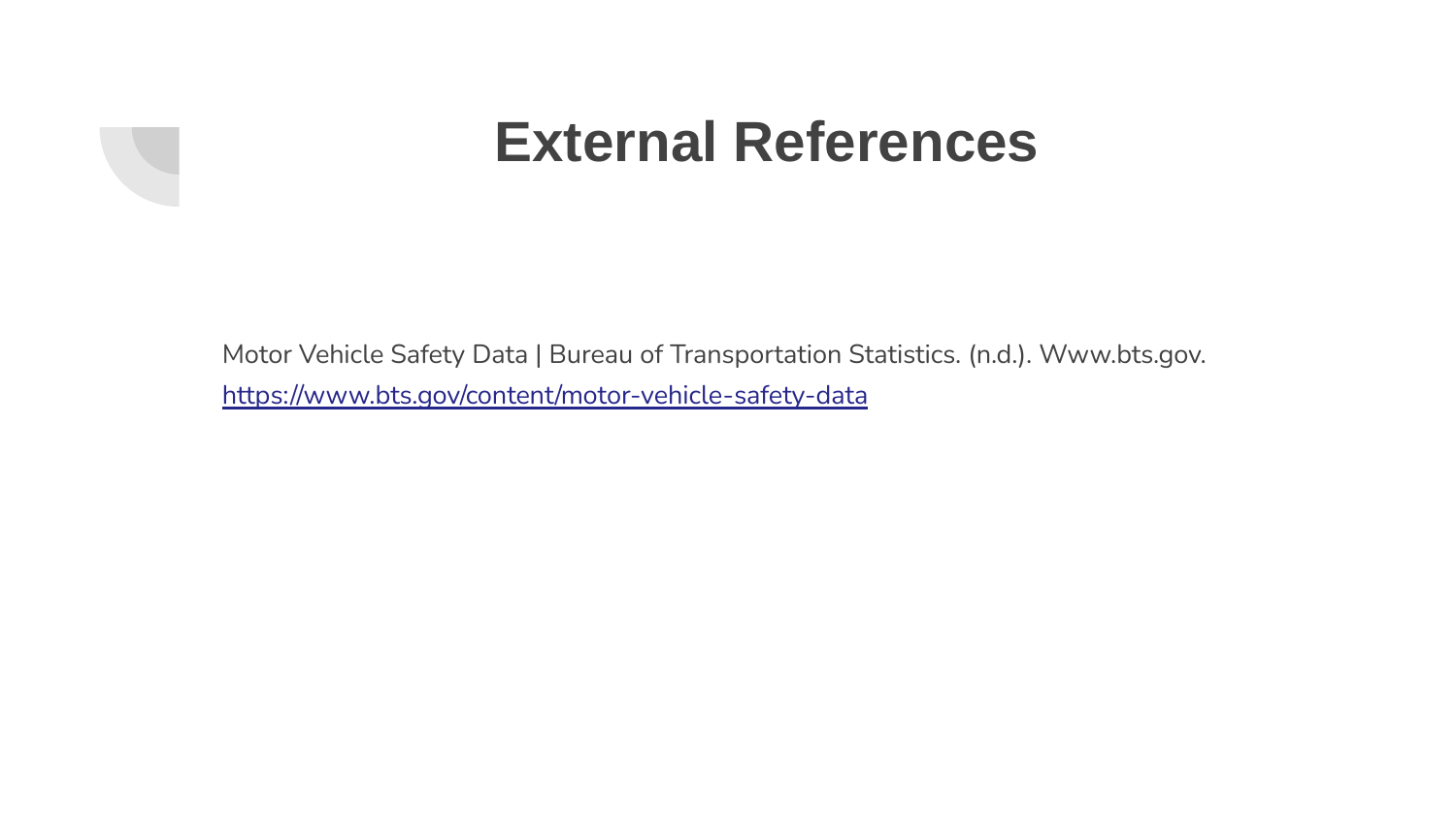

# External References
Motor Vehicle Safety Data | Bureau of Transportation Statistics. (n.d.). Www.bts.gov. https://www.bts.gov/content/motor-vehicle-safety-data